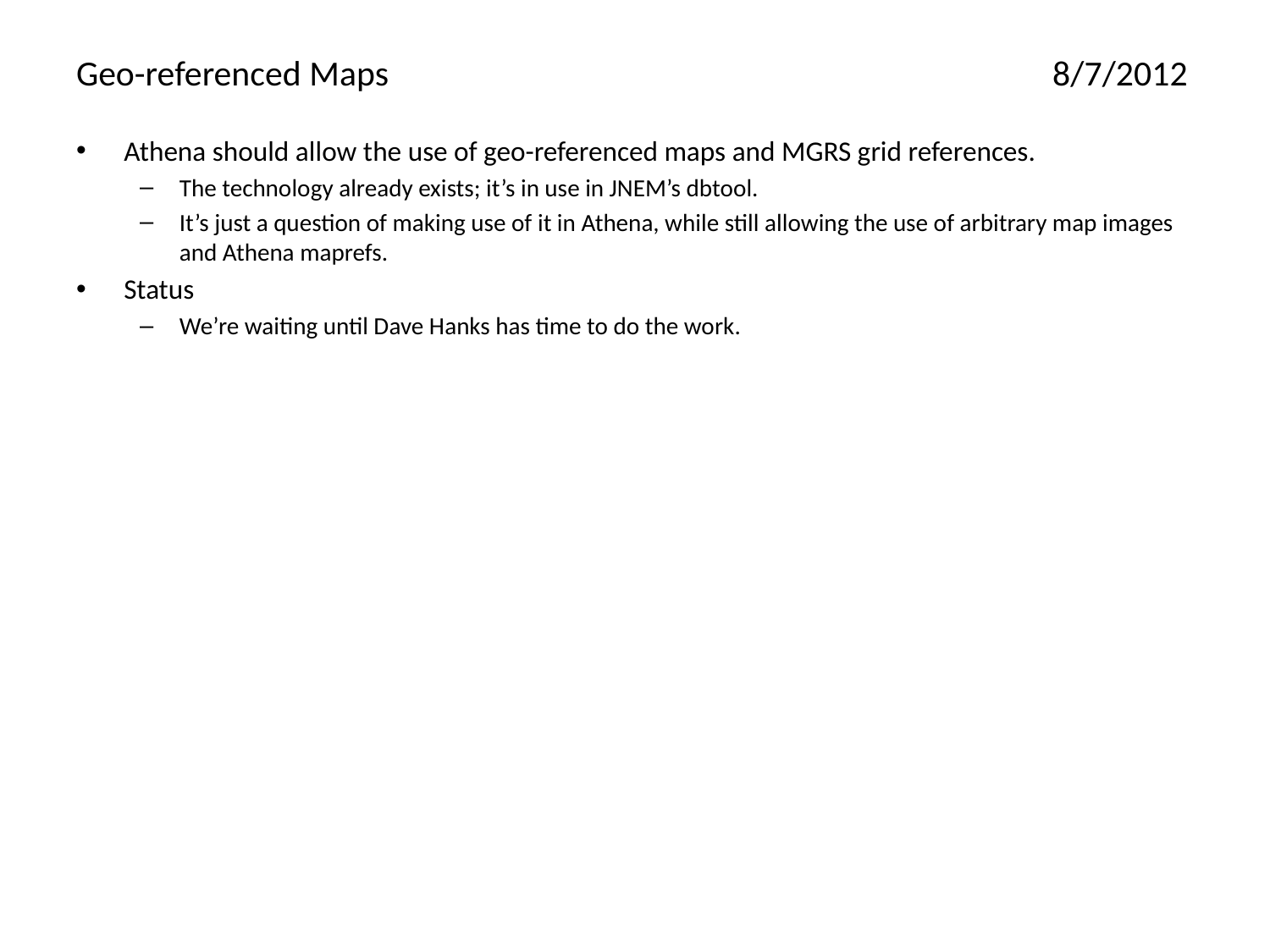

# Geo-referenced Maps	8/7/2012
Athena should allow the use of geo-referenced maps and MGRS grid references.
The technology already exists; it’s in use in JNEM’s dbtool.
It’s just a question of making use of it in Athena, while still allowing the use of arbitrary map images and Athena maprefs.
Status
We’re waiting until Dave Hanks has time to do the work.